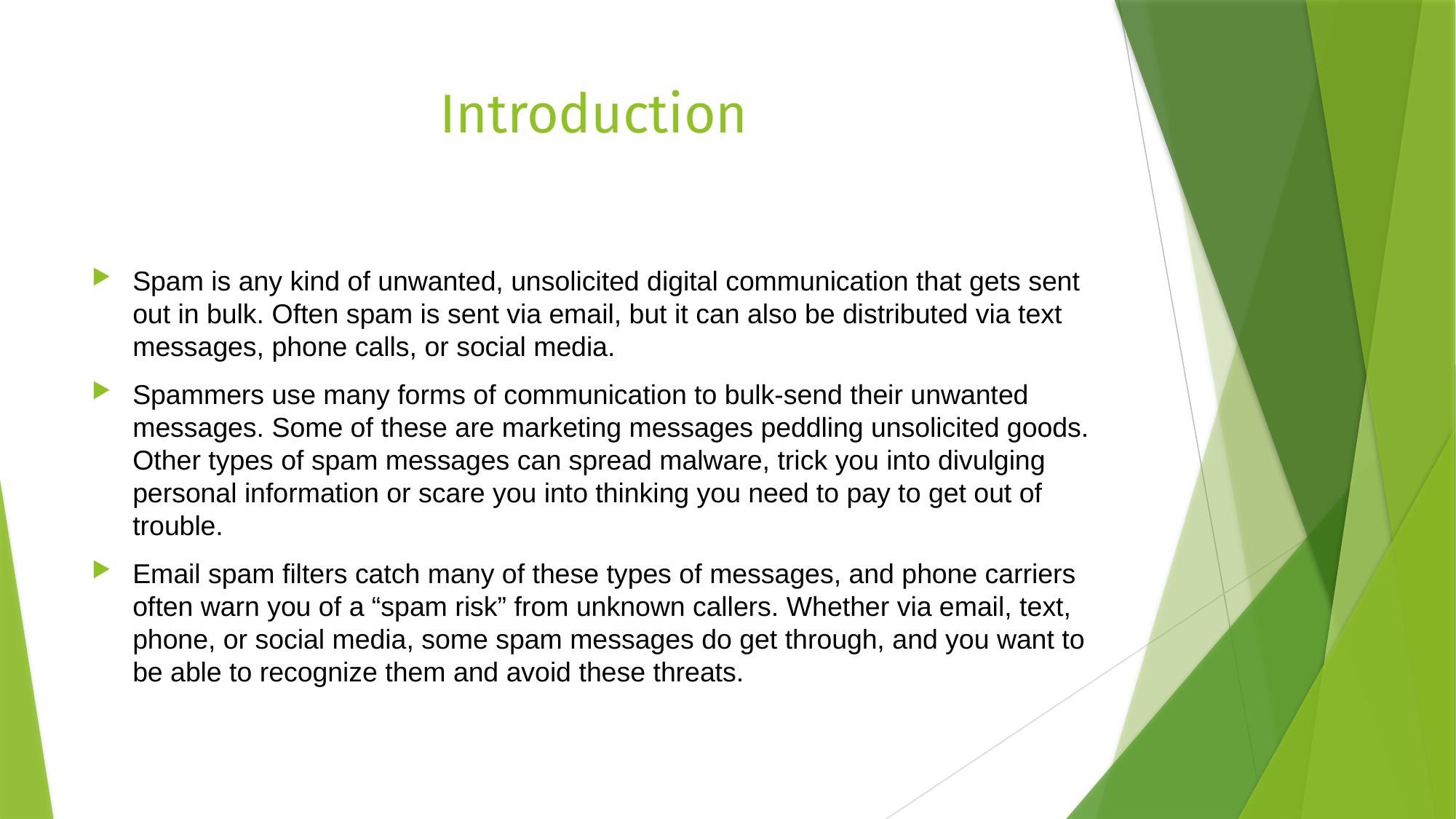

# Introduction
Spam is any kind of unwanted, unsolicited digital communication that gets sent out in bulk. Often spam is sent via email, but it can also be distributed via text messages, phone calls, or social media.
Spammers use many forms of communication to bulk-send their unwanted messages. Some of these are marketing messages peddling unsolicited goods. Other types of spam messages can spread malware, trick you into divulging personal information or scare you into thinking you need to pay to get out of trouble.
Email spam filters catch many of these types of messages, and phone carriers often warn you of a “spam risk” from unknown callers. Whether via email, text, phone, or social media, some spam messages do get through, and you want to be able to recognize them and avoid these threats.